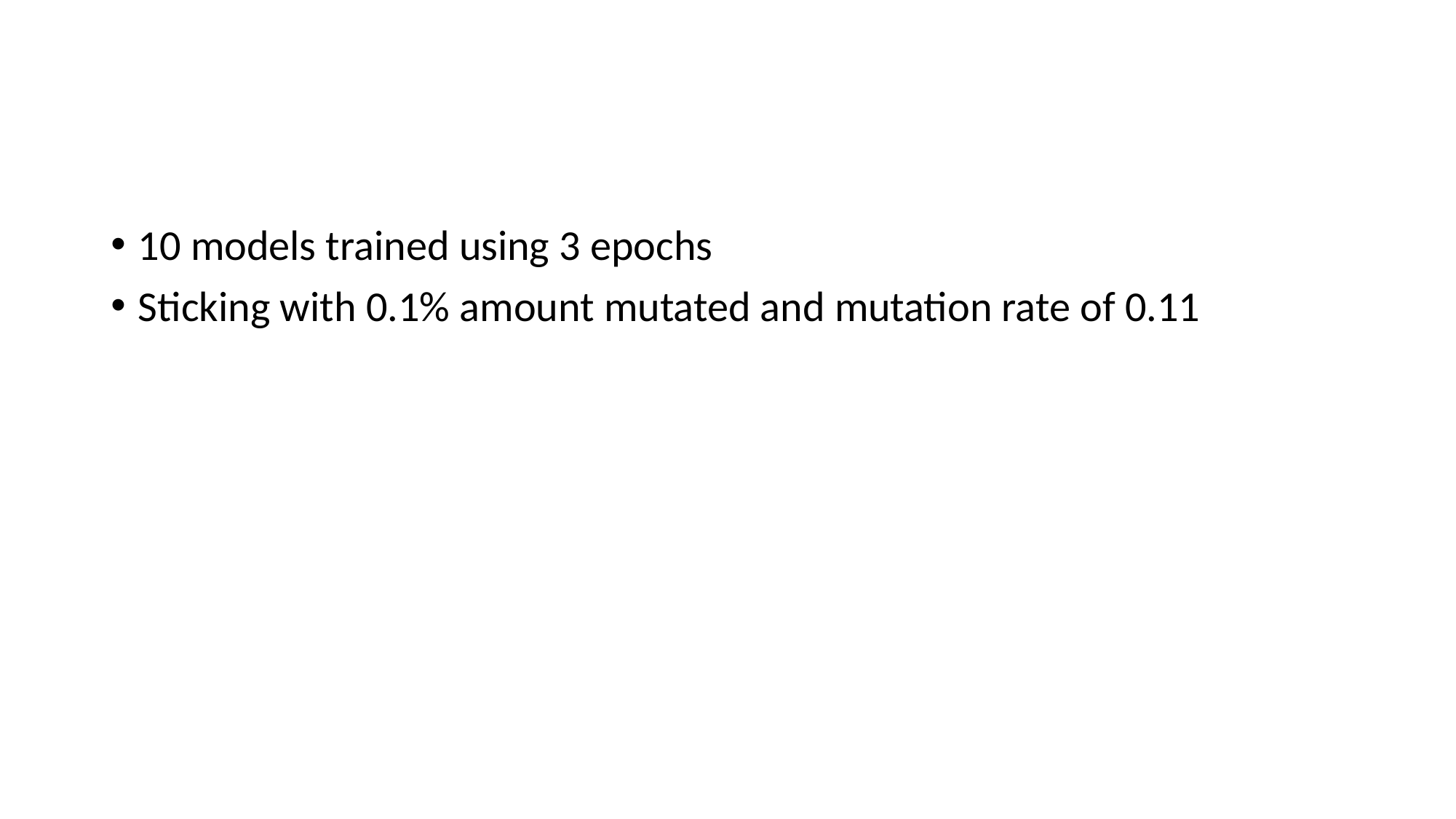

#
10 models trained using 3 epochs
Sticking with 0.1% amount mutated and mutation rate of 0.11